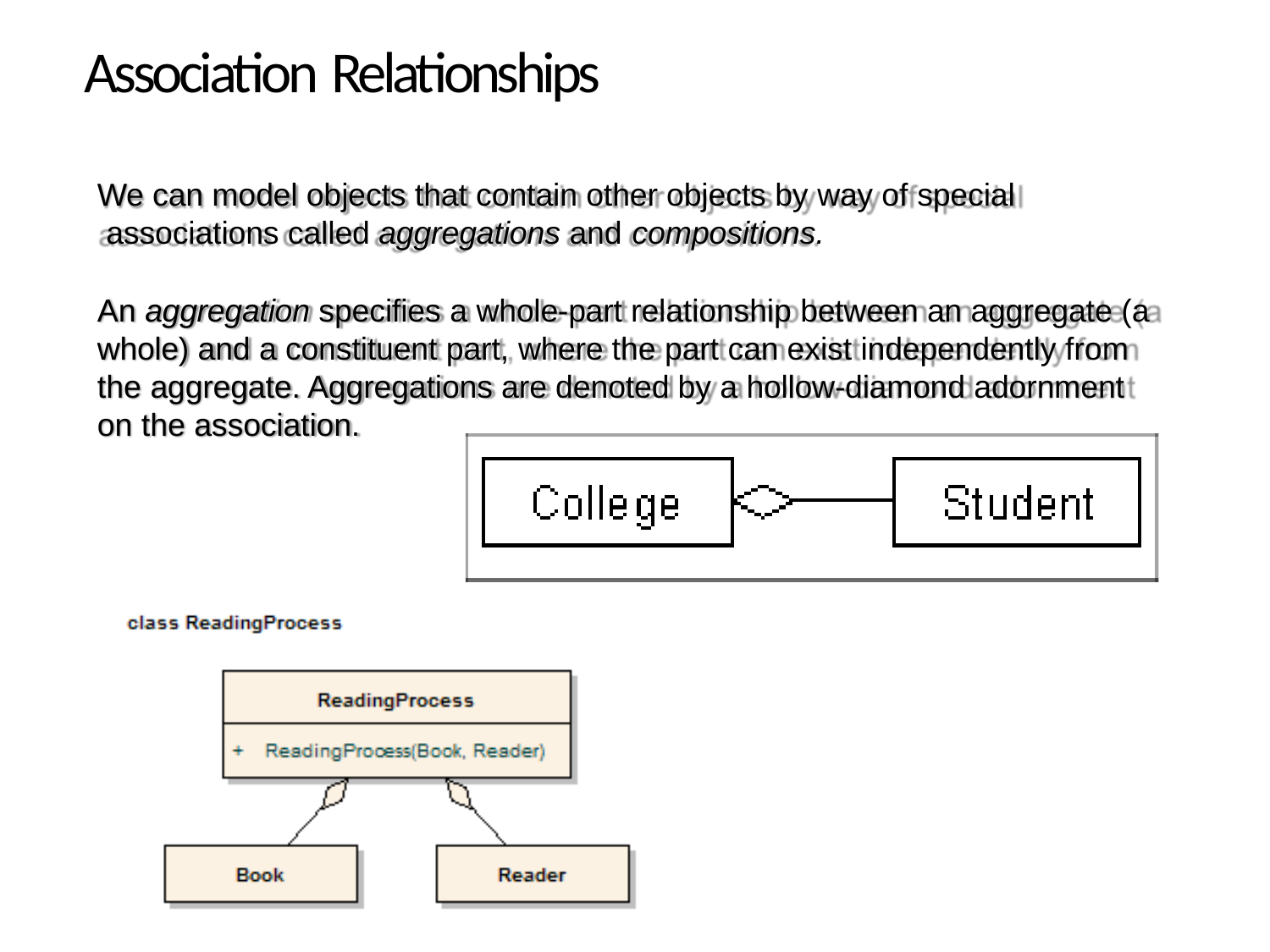

# Association Relationships

We can model objects that contain other objects by way of special  associations called aggregations and compositions.

An aggregation specifies a whole-part relationship between an aggregate (a  whole) and a constituent part, where the part can exist independently from  the aggregate. Aggregations are denoted by a hollow-diamond adornment  on the association.